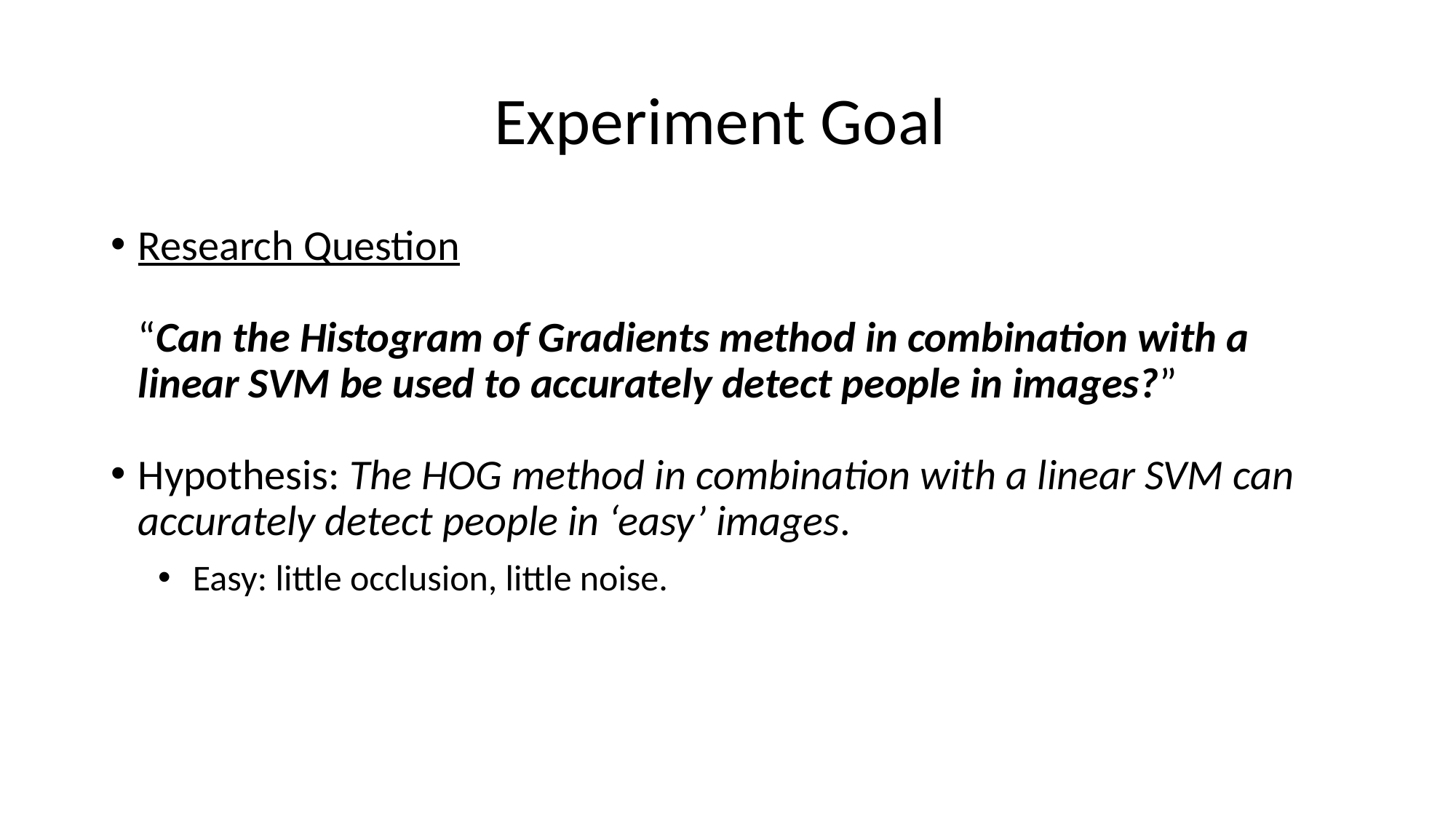

# Experiment Goal
Research Question

“Can the Histogram of Gradients method in combination with a linear SVM be used to accurately detect people in images?”

Hypothesis: The HOG method in combination with a linear SVM can accurately detect people in ‘easy’ images.
Easy: little occlusion, little noise.